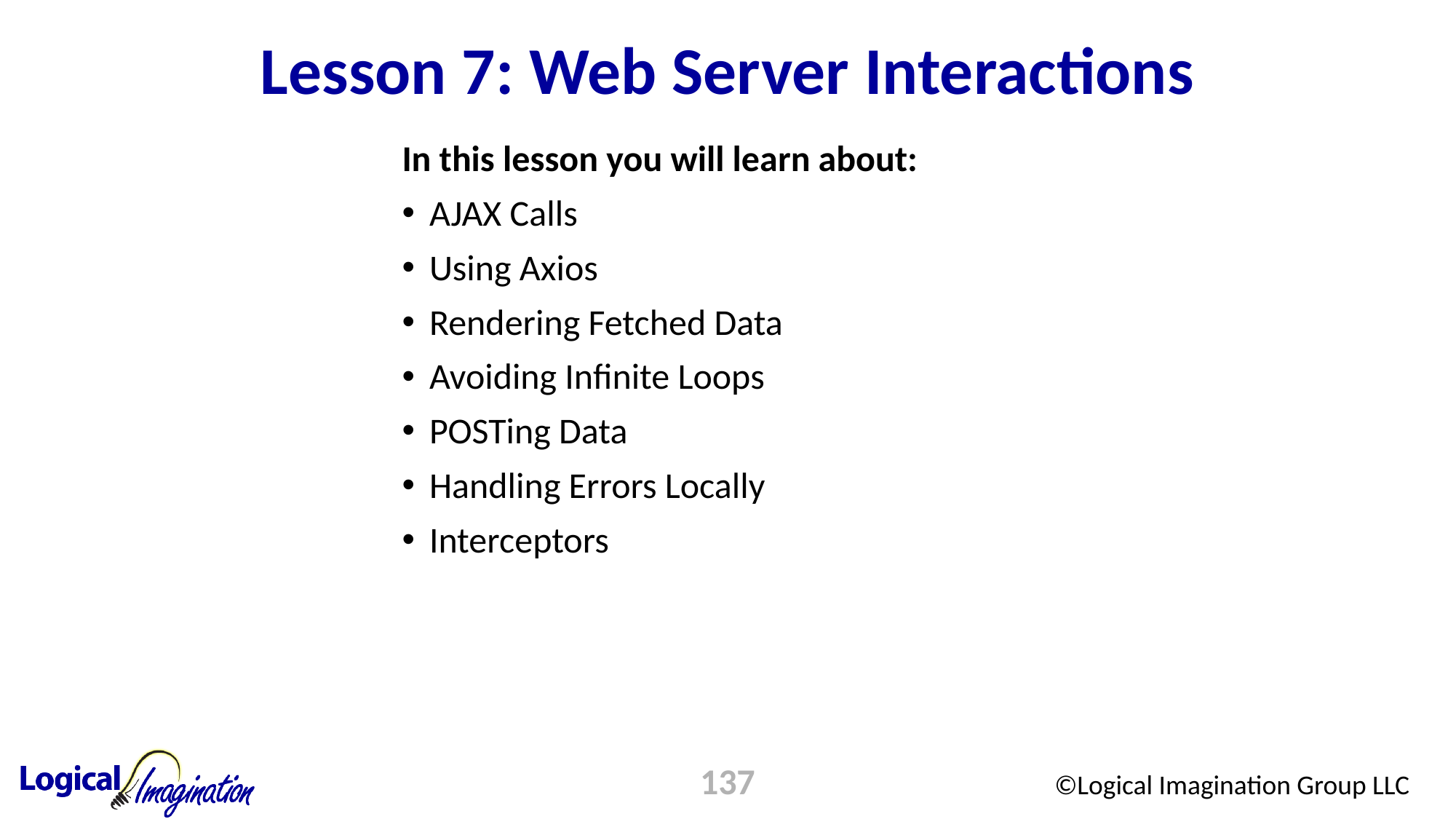

# Lesson 7: Web Server Interactions
In this lesson you will learn about:
AJAX Calls
Using Axios
Rendering Fetched Data
Avoiding Infinite Loops
POSTing Data
Handling Errors Locally
Interceptors

137